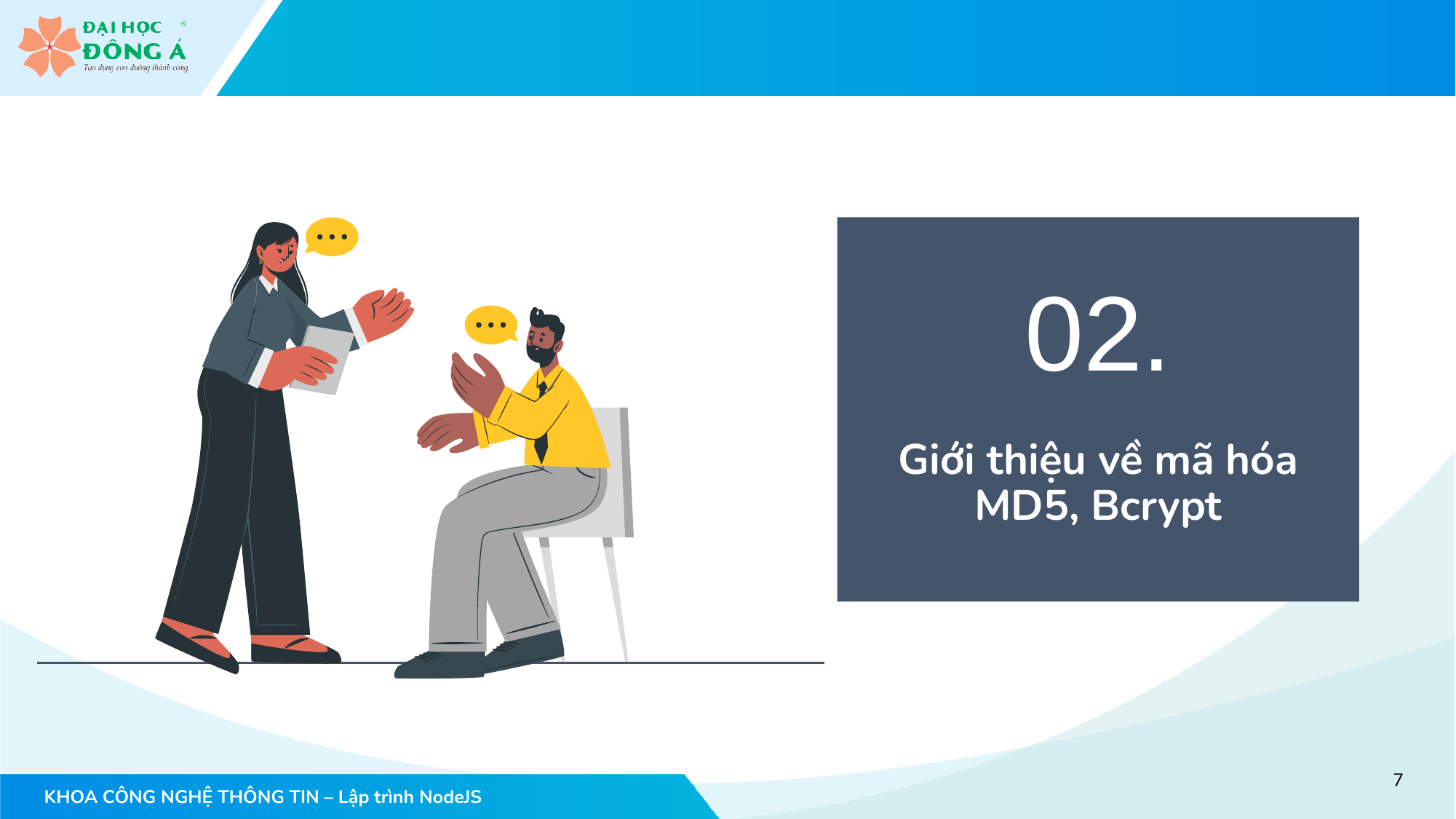

02.
Giới thiệu về mã hóa MD5, Bcrypt
7
KHOA CÔNG NGHỆ THÔNG TIN – Lập trình NodeJS